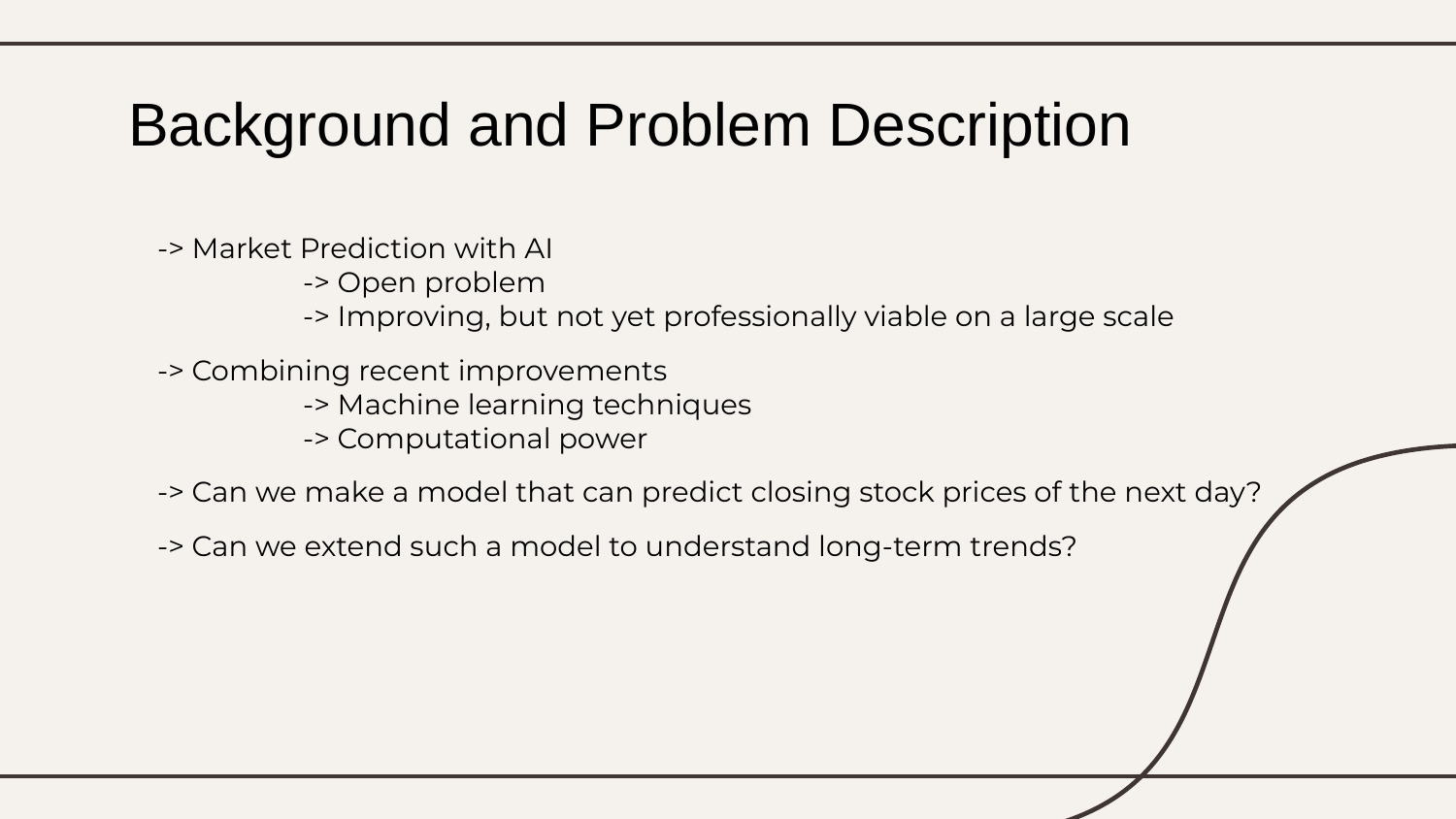

# Background and Problem Description
-> Market Prediction with AI
	-> Open problem
	-> Improving, but not yet professionally viable on a large scale
-> Combining recent improvements
	-> Machine learning techniques
	-> Computational power
-> Can we make a model that can predict closing stock prices of the next day?
-> Can we extend such a model to understand long-term trends?